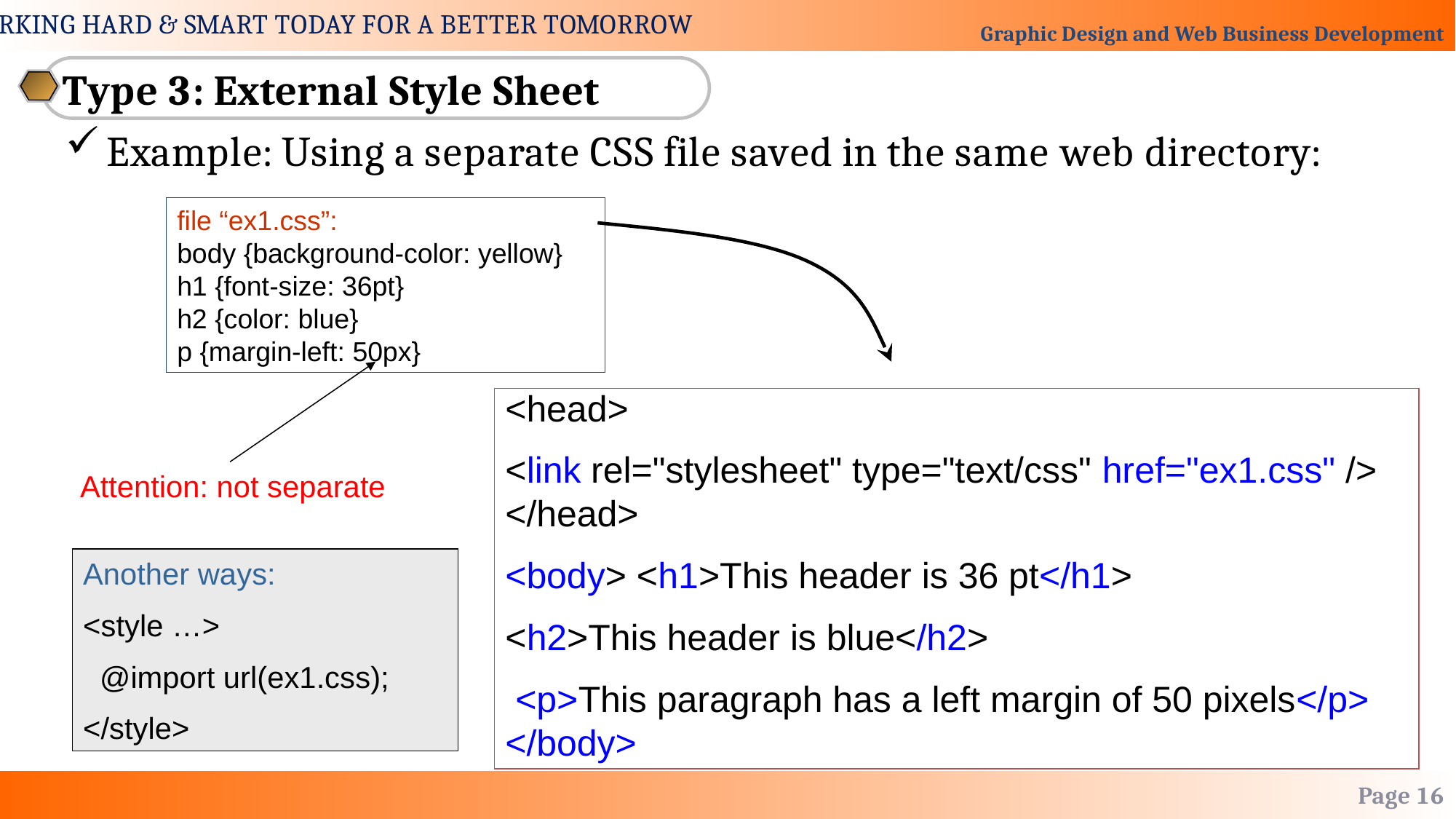

Type 3: External Style Sheet

Example: Using a separate CSS file saved in the same web directory:

file “ex1.css”:
body {background-color: yellow} h1 {font-size: 36pt}
h2 {color: blue}
p {margin-left: 50px}

<head>
<link rel="stylesheet" type="text/css" href="ex1.css" /> </head>
<body> <h1>This header is 36 pt</h1>
<h2>This header is blue</h2>
 <p>This paragraph has a left margin of 50 pixels</p> </body>
Attention: not separate
Another ways:
<style …>
  @import url(ex1.css);
</style>
Page 16